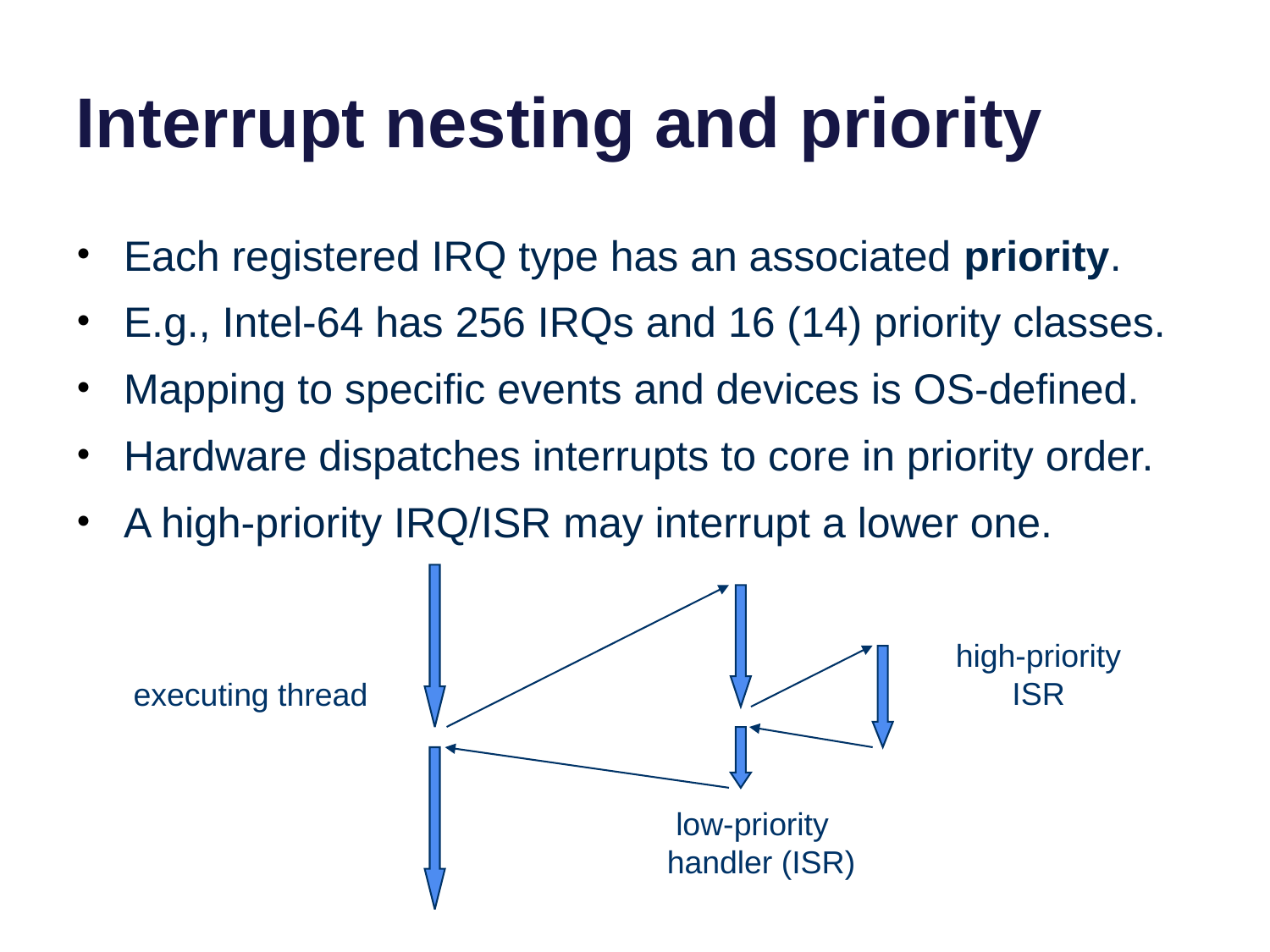

# Interrupt nesting and priority
Each registered IRQ type has an associated priority.
E.g., Intel-64 has 256 IRQs and 16 (14) priority classes.
Mapping to specific events and devices is OS-defined.
Hardware dispatches interrupts to core in priority order.
A high-priority IRQ/ISR may interrupt a lower one.

high-priority
ISR
 executing thread
 low-priority
handler (ISR)